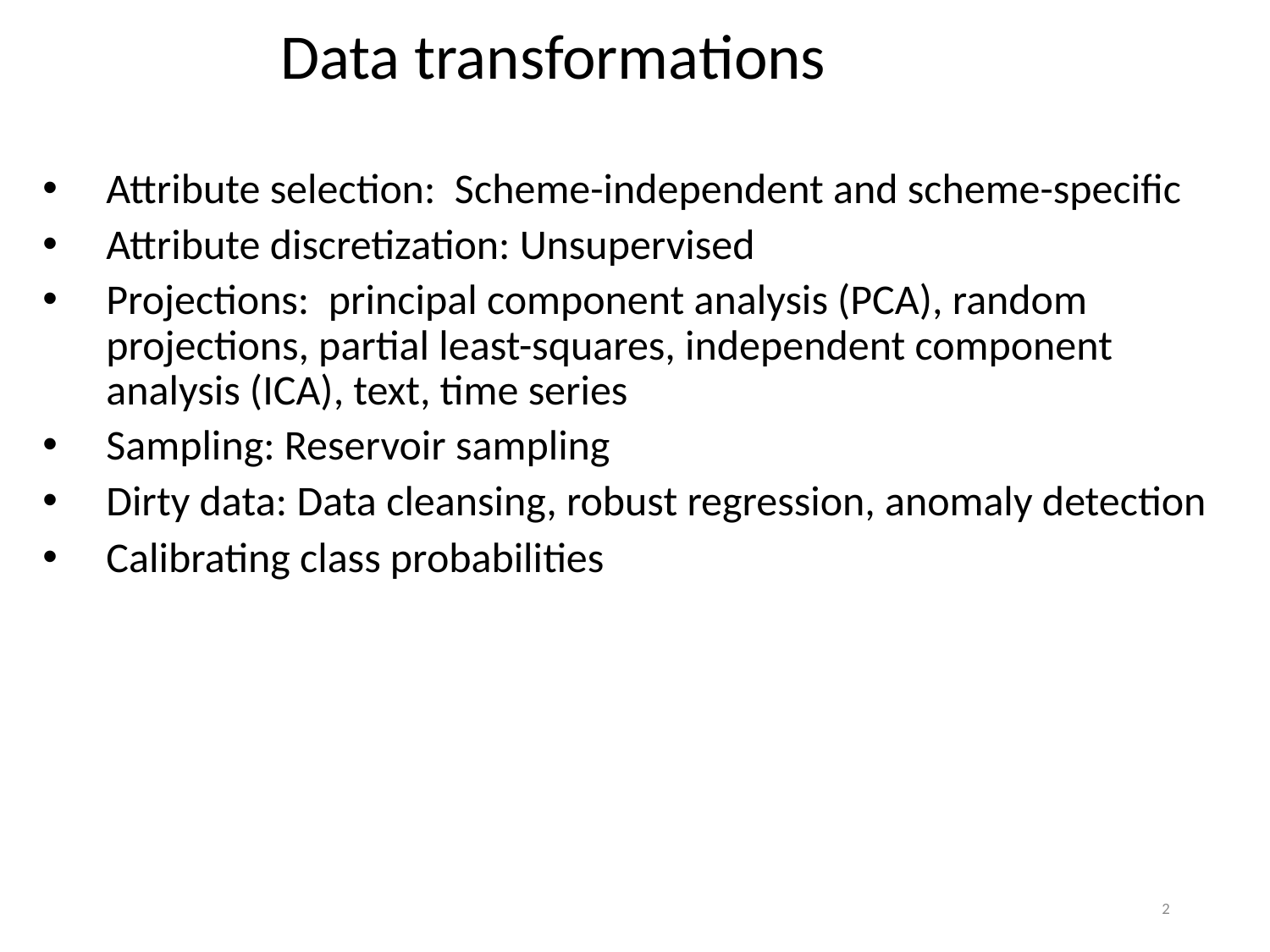

# Data transformations
Attribute selection:  Scheme-independent and scheme-specific
Attribute discretization: Unsupervised
Projections:  principal component analysis (PCA), random projections, partial least-squares, independent component analysis (ICA), text, time series
Sampling: Reservoir sampling
Dirty data: Data cleansing, robust regression, anomaly detection
Calibrating class probabilities
2